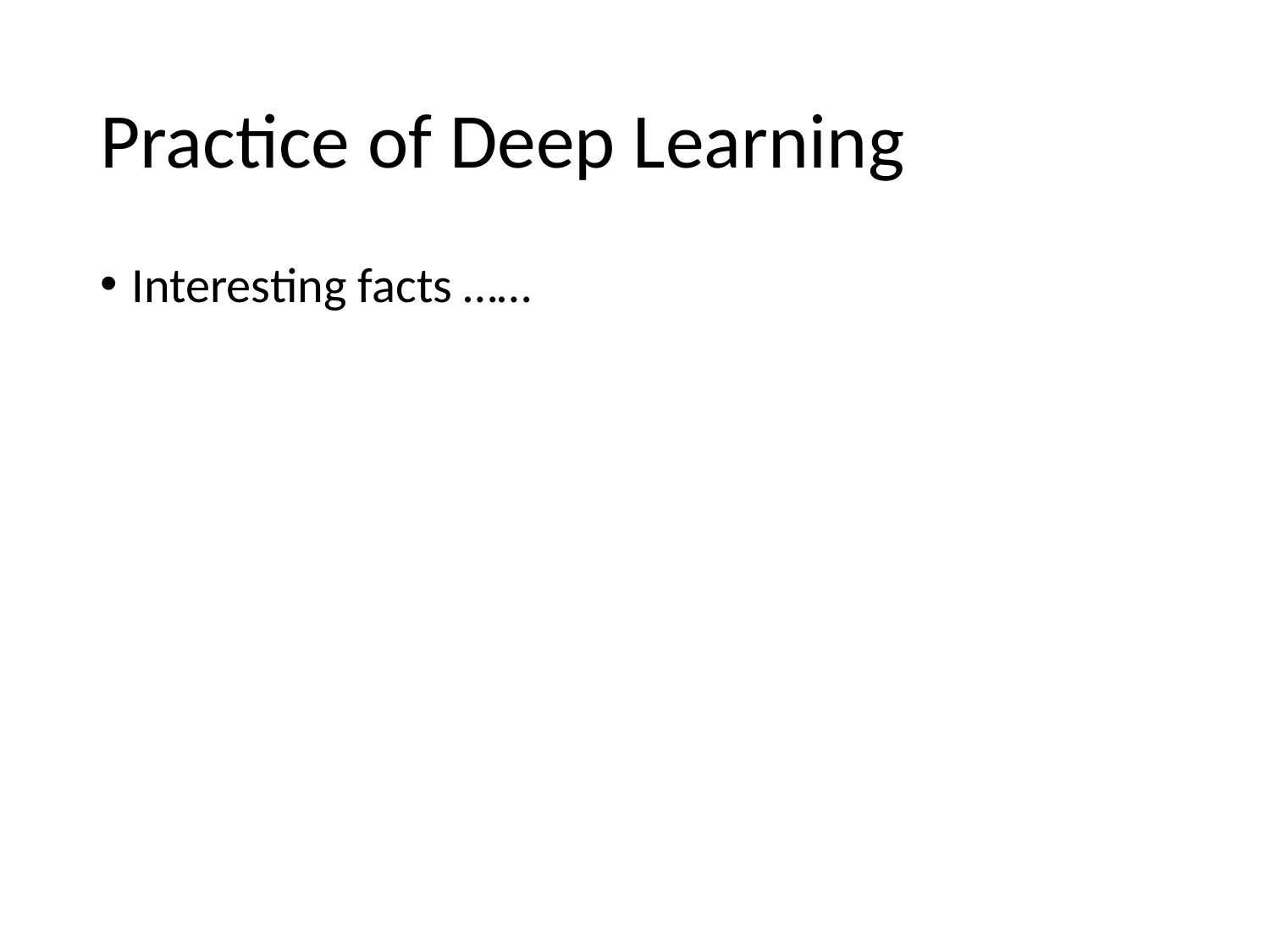

# Practice of Deep Learning
Interesting facts ……